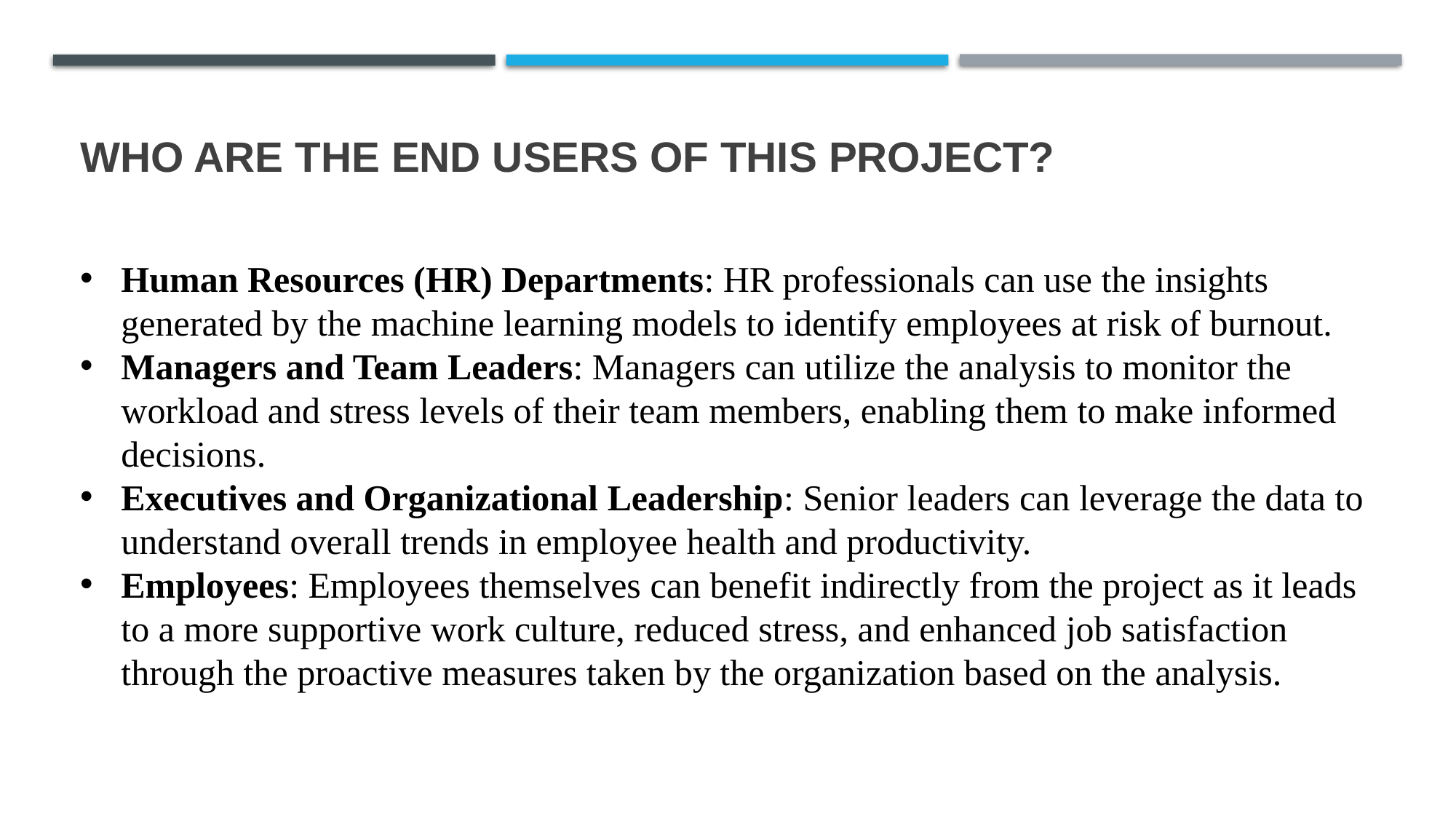

# WHO ARE THE END USERS of this project?
Human Resources (HR) Departments: HR professionals can use the insights generated by the machine learning models to identify employees at risk of burnout.
Managers and Team Leaders: Managers can utilize the analysis to monitor the workload and stress levels of their team members, enabling them to make informed decisions.
Executives and Organizational Leadership: Senior leaders can leverage the data to understand overall trends in employee health and productivity.
Employees: Employees themselves can benefit indirectly from the project as it leads to a more supportive work culture, reduced stress, and enhanced job satisfaction through the proactive measures taken by the organization based on the analysis.